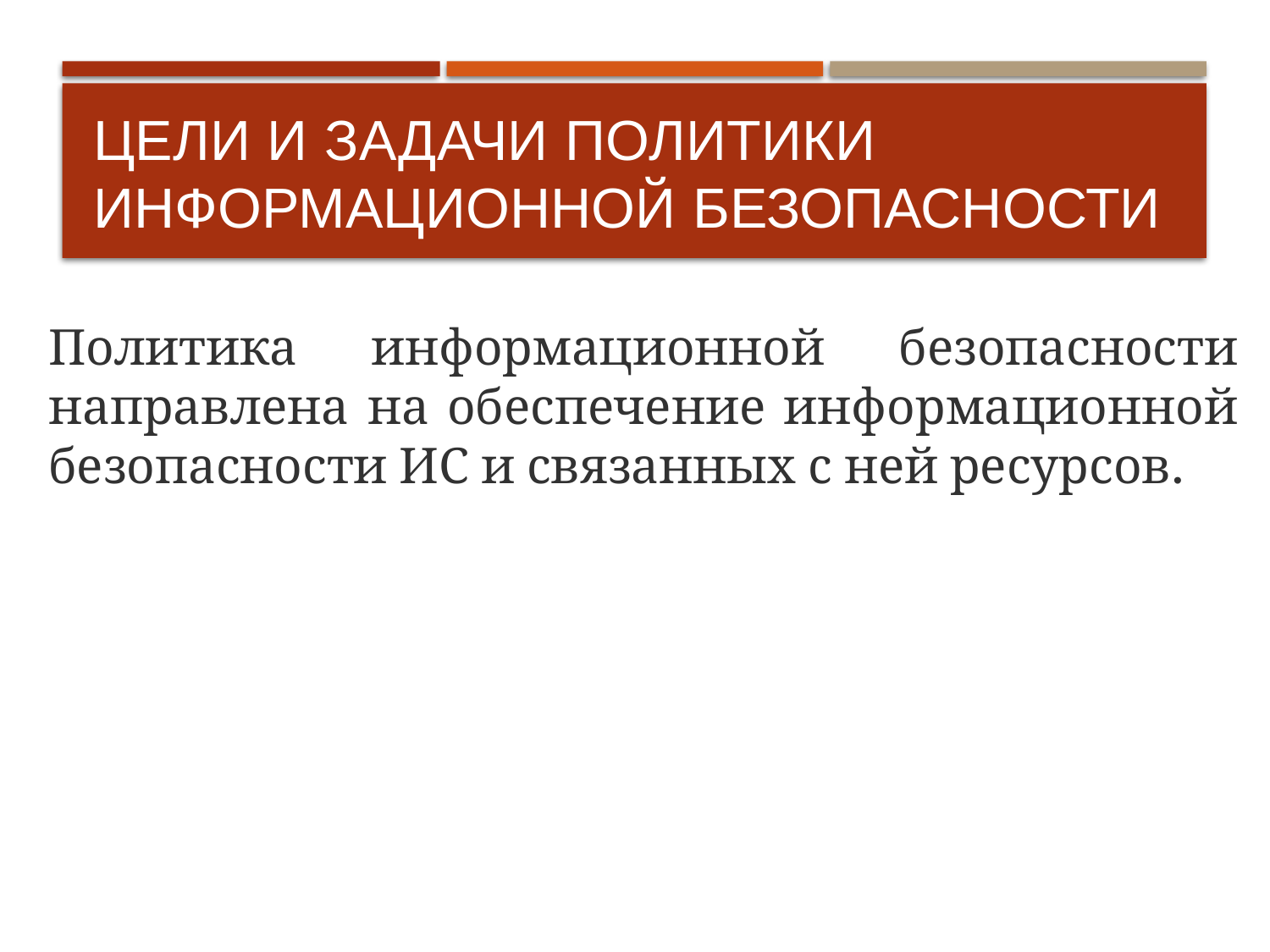

# Цели и задачи политики информационной безопасности
Политика информационной безопасности направлена на обеспечение информационной безопасности ИС и связанных с ней ресурсов.